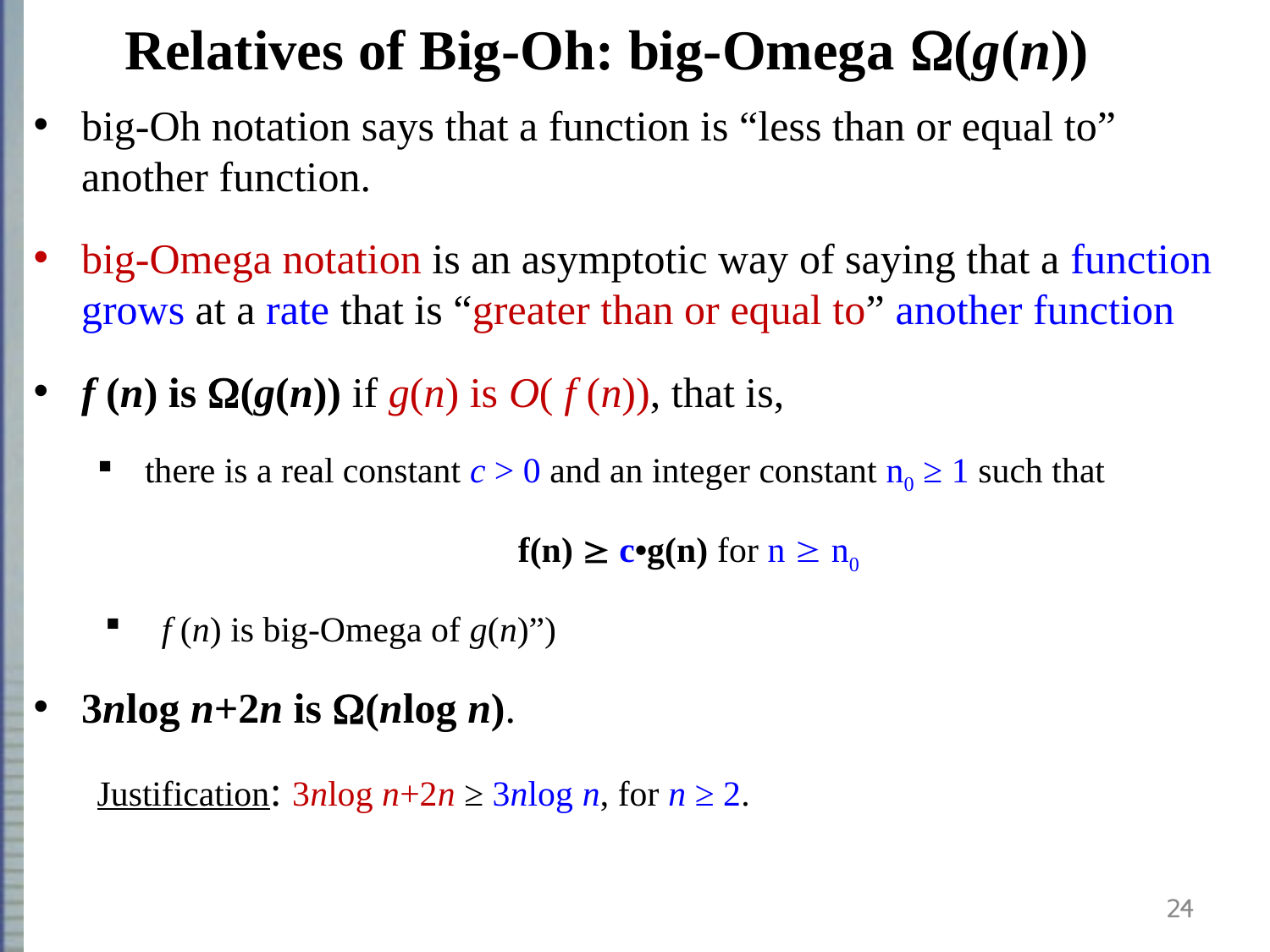

Relatives of Big-Oh: big-Omega Ω(g(n))
big-Oh notation says that a function is “less than or equal to” another function.
big-Omega notation is an asymptotic way of saying that a function grows at a rate that is “greater than or equal to” another function
f (n) is Ω(g(n)) if g(n) is O( f (n)), that is,
there is a real constant c > 0 and an integer constant n0 ≥ 1 such that
	f(n) ≥ c•g(n) for n ≥ n0
 f (n) is big-Omega of g(n)”)
3nlog n+2n is Ω(nlog n).
Justification: 3nlog n+2n ≥ 3nlog n, for n ≥ 2.

24